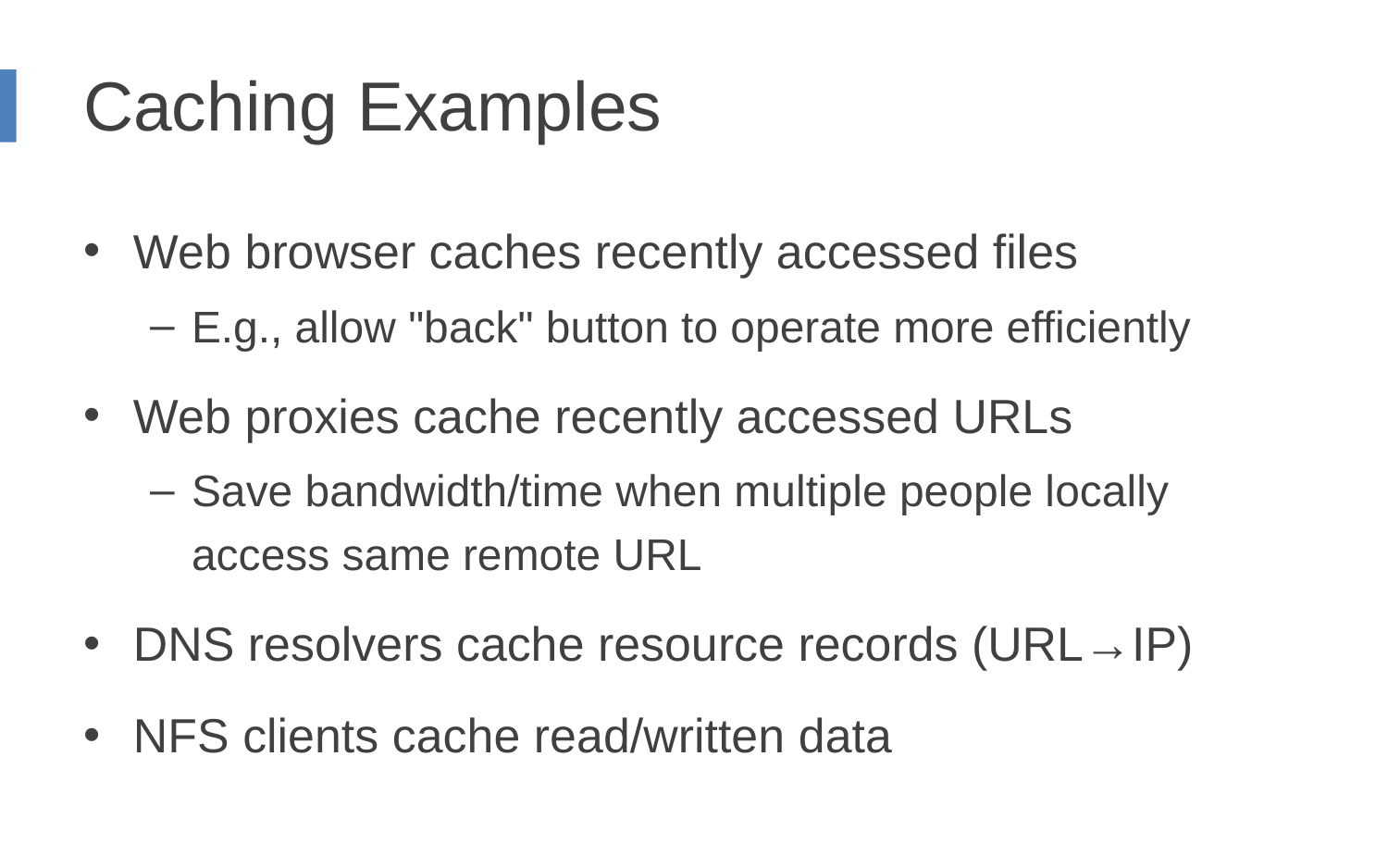

# Caching Examples
Web browser caches recently accessed files
E.g., allow "back" button to operate more efficiently
Web proxies cache recently accessed URLs
Save bandwidth/time when multiple people locally access same remote URL
DNS resolvers cache resource records (URL→IP)
NFS clients cache read/written data